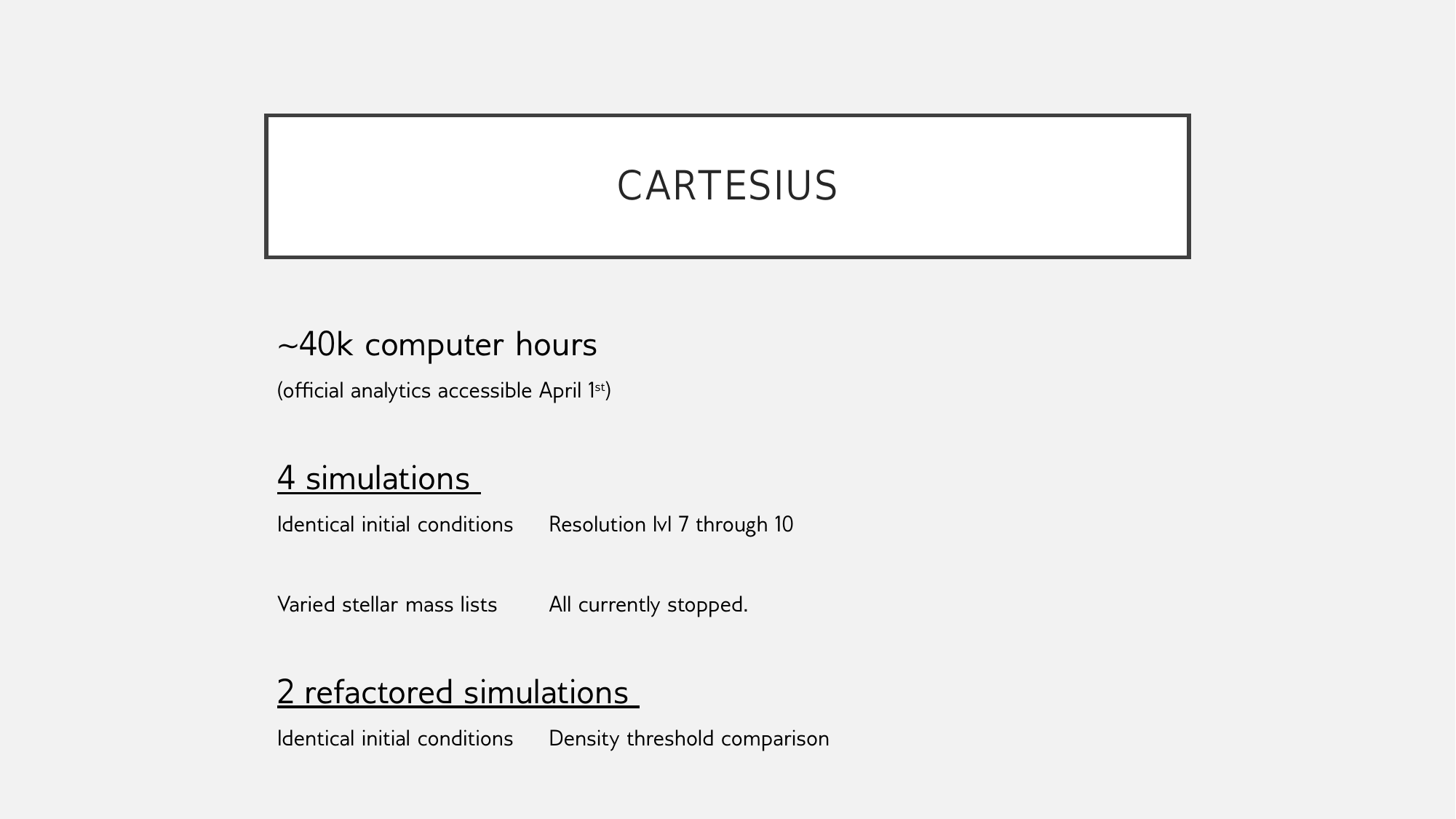

# Cartesius
~40k computer hours
(official analytics accessible April 1st)

4 simulations
Identical initial conditions	Resolution lvl 7 through 10

Varied stellar mass lists	All currently stopped.

2 refactored simulations
Identical initial conditions	Density threshold comparison